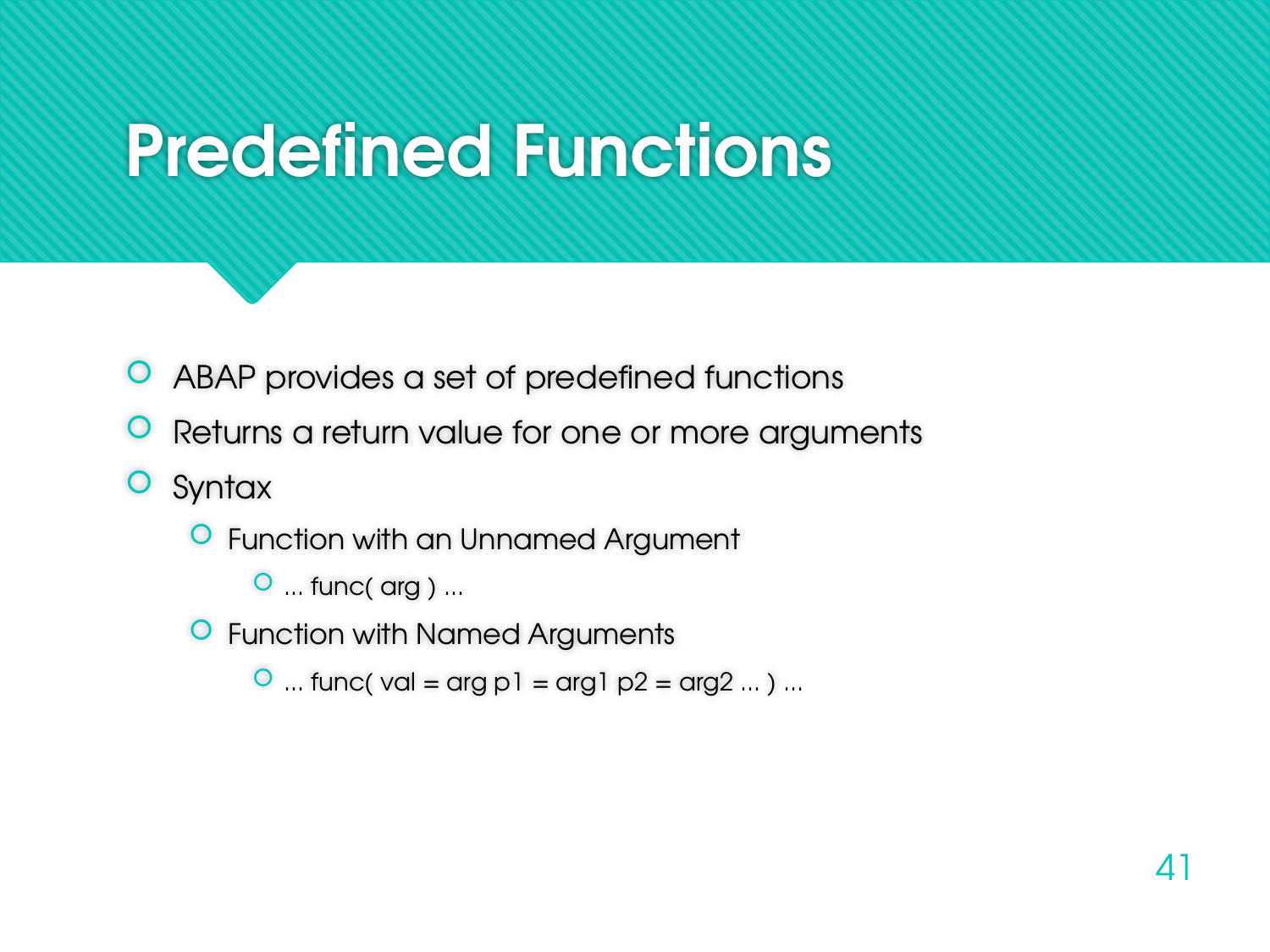

# Predefined Functions
ABAP provides a set of predefined functions
Returns a return value for one or more arguments
Syntax
Function with an Unnamed Argument
... func( arg ) ...
Function with Named Arguments
... func( val = arg p1 = arg1 p2 = arg2 ... ) ...

41